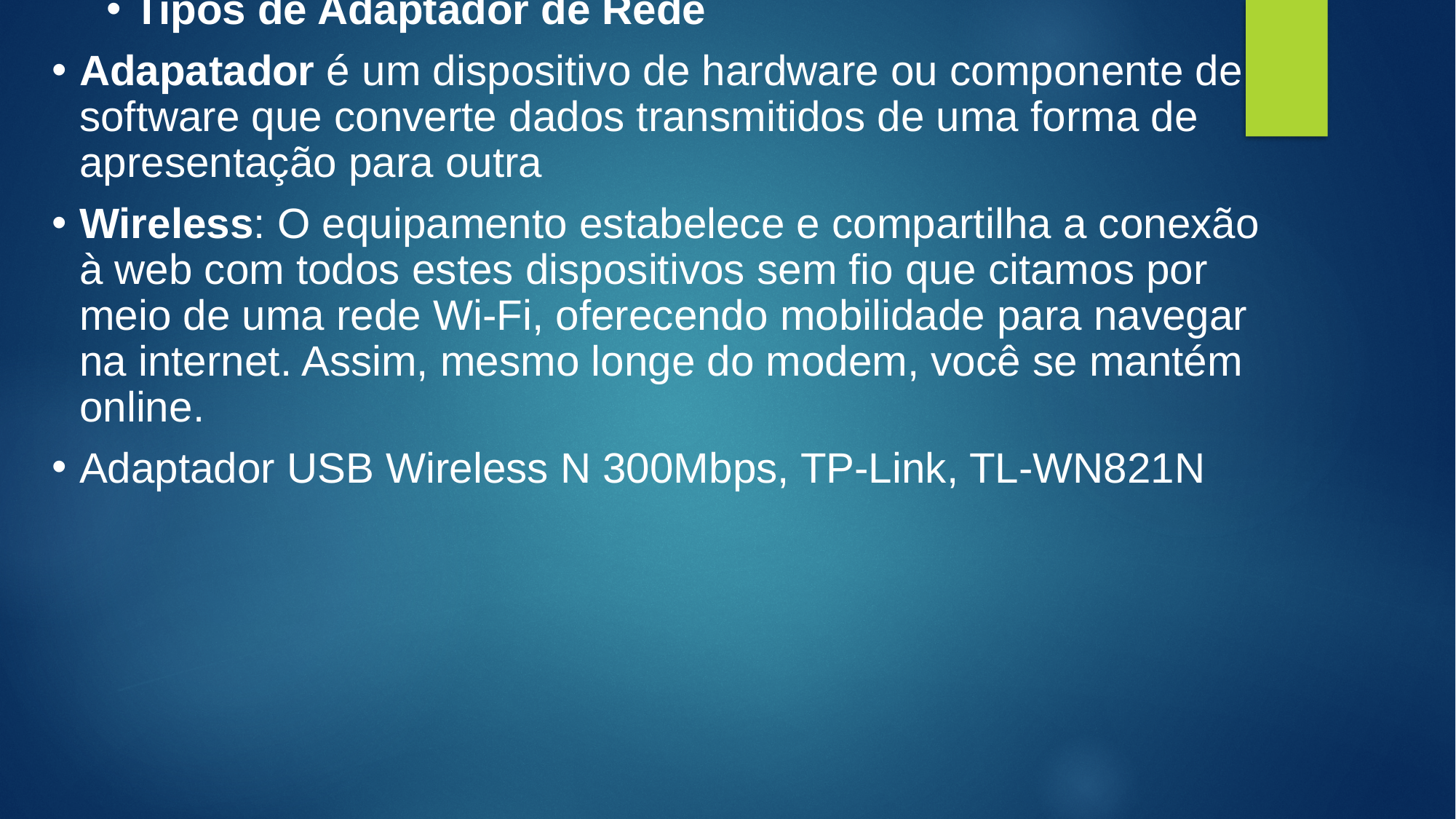

# Tipos de Adaptador de Rede
Adapatador é um dispositivo de hardware ou componente de software que converte dados transmitidos de uma forma de apresentação para outra
Wireless: O equipamento estabelece e compartilha a conexão à web com todos estes dispositivos sem fio que citamos por meio de uma rede Wi-Fi, oferecendo mobilidade para navegar na internet. Assim, mesmo longe do modem, você se mantém online.
Adaptador USB Wireless N 300Mbps, TP-Link, TL-WN821N